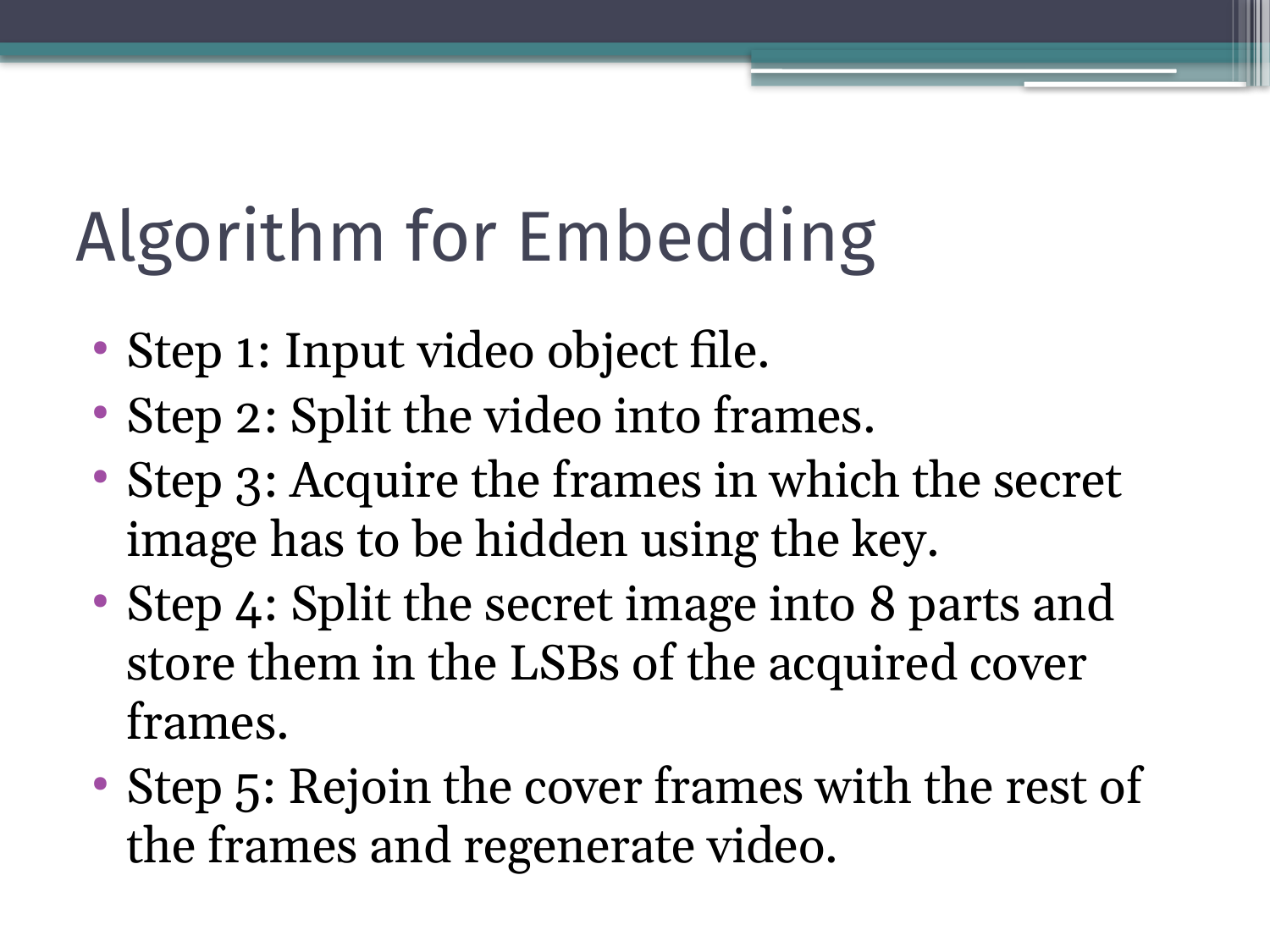

# Algorithm for Embedding
Step 1: Input video object file.
Step 2: Split the video into frames.
Step 3: Acquire the frames in which the secret image has to be hidden using the key.
Step 4: Split the secret image into 8 parts and store them in the LSBs of the acquired cover frames.
Step 5: Rejoin the cover frames with the rest of the frames and regenerate video.